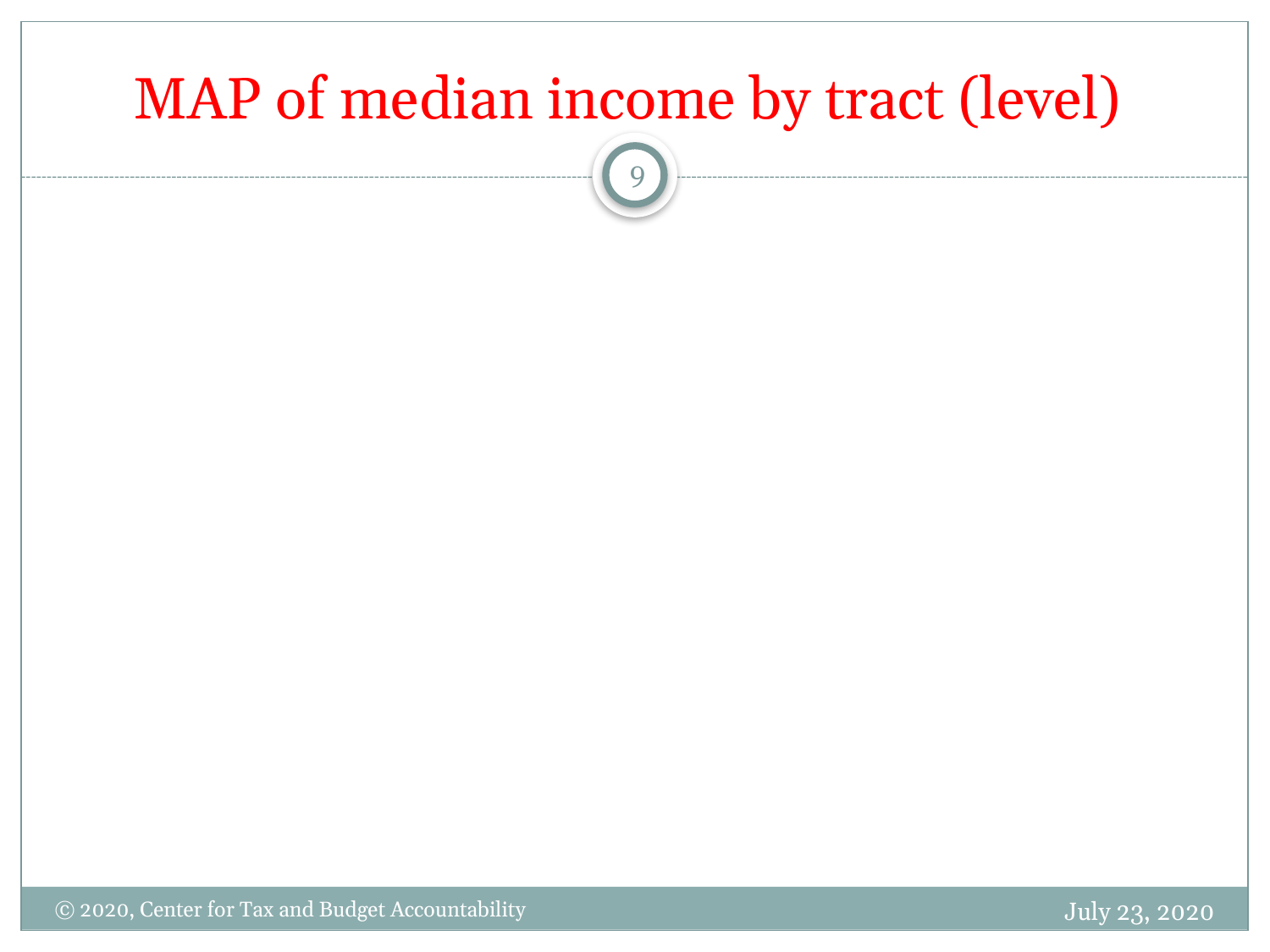

# MAP of median income by tract (level)
9

July 23, 2020
© 2020, Center for Tax and Budget Accountability